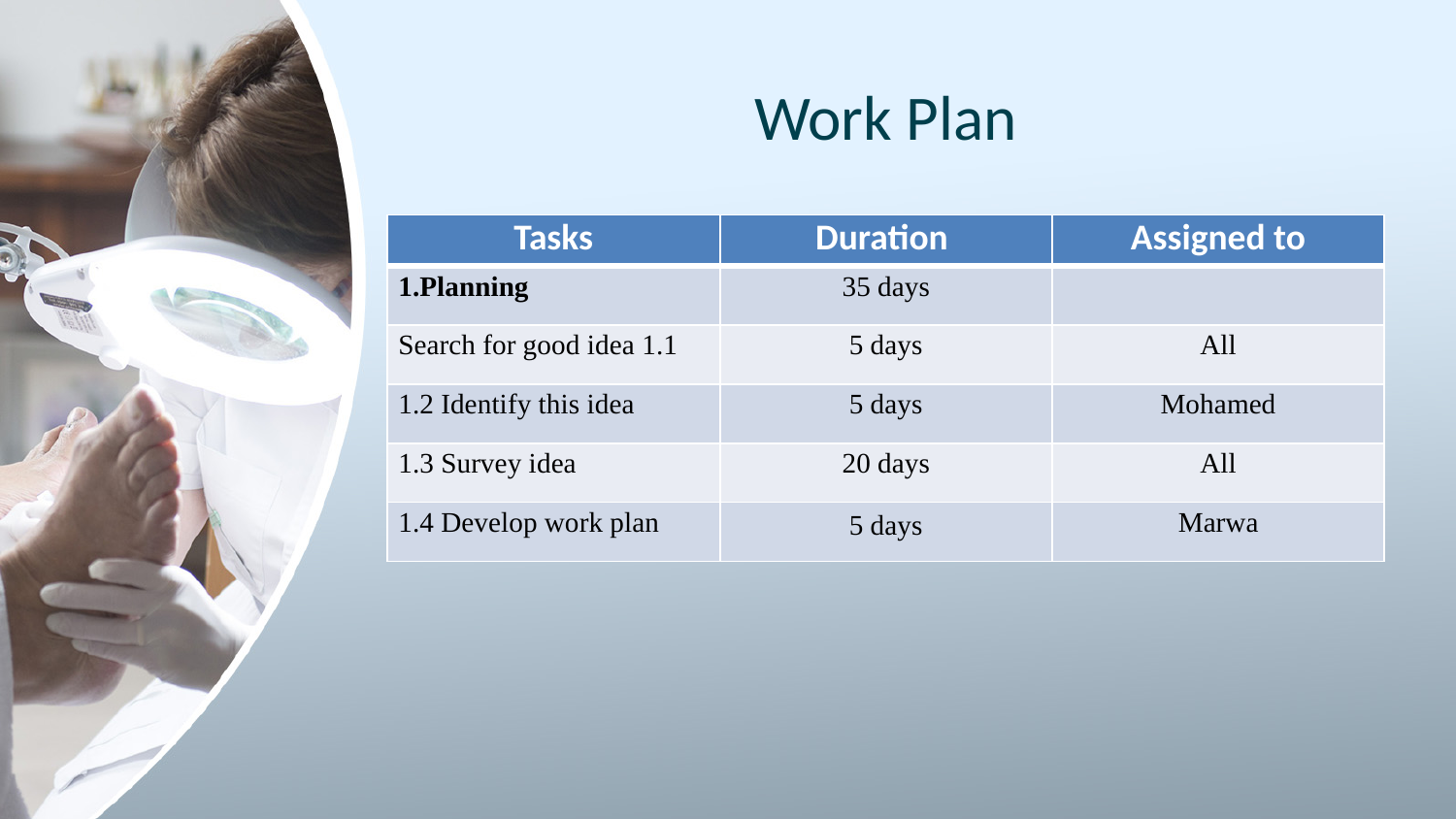

# Work Plan
| Tasks | Duration | Assigned to |
| --- | --- | --- |
| 1.Planning | 35 days |  |
| 1.1 Search for good idea | 5 days | All |
| 1.2 Identify this idea | 5 days | Mohamed |
| 1.3 Survey idea | 20 days | All |
| 1.4 Develop work plan | 5 days | Marwa |